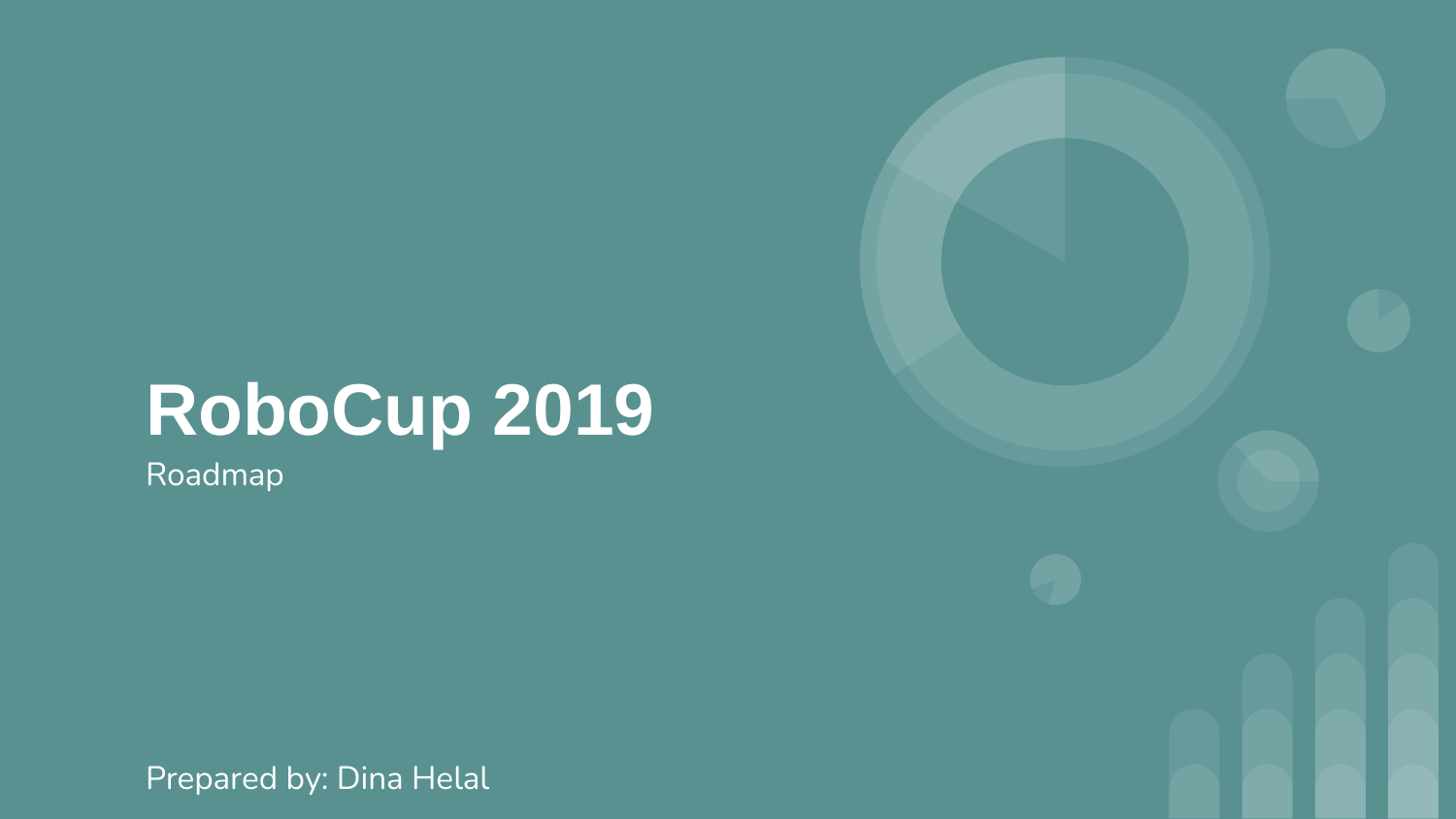

# RoboCup 2019
Roadmap
Prepared by: Dina Helal